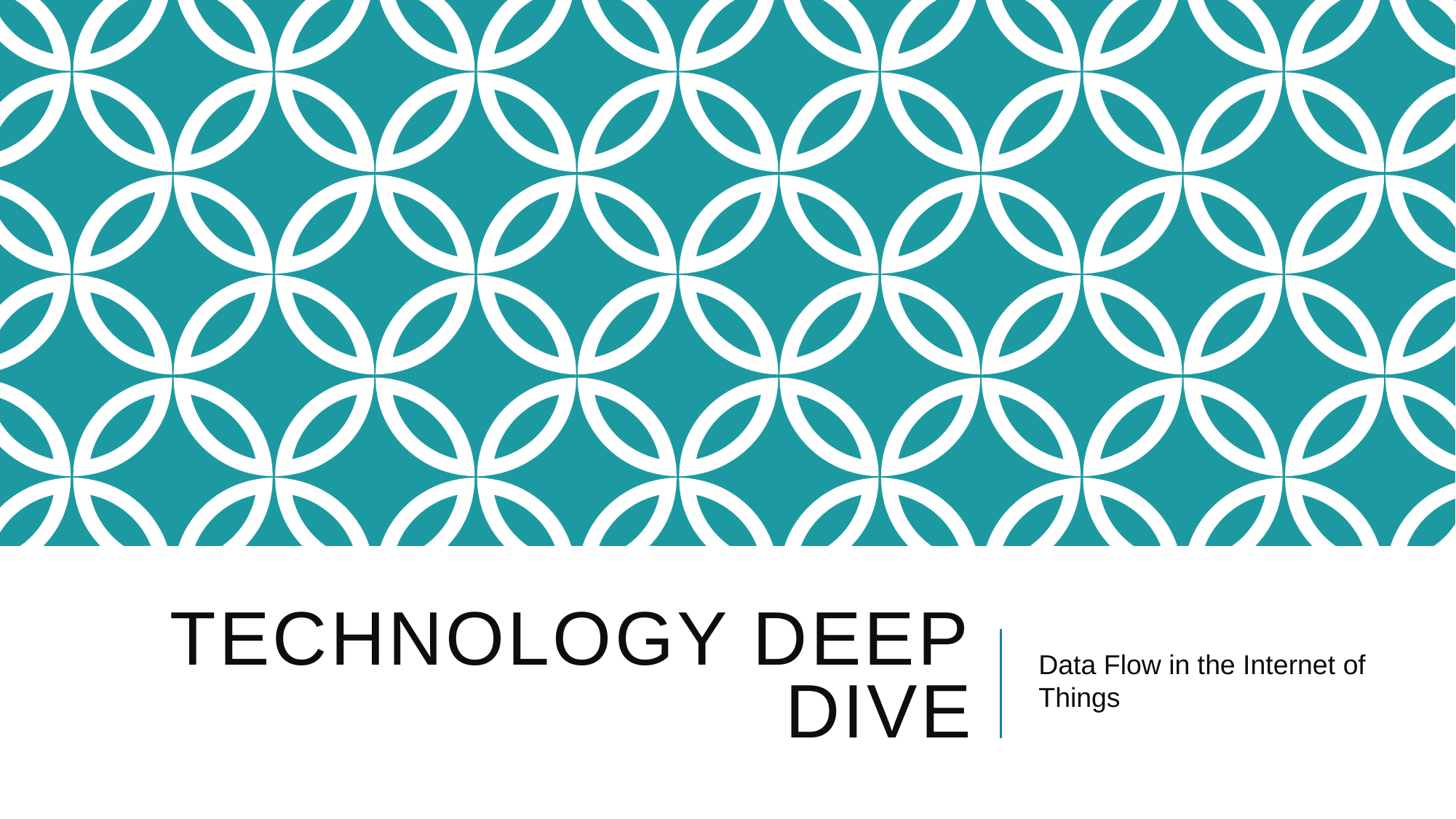

# Technology Deep Dive
Data Flow in the Internet of Things